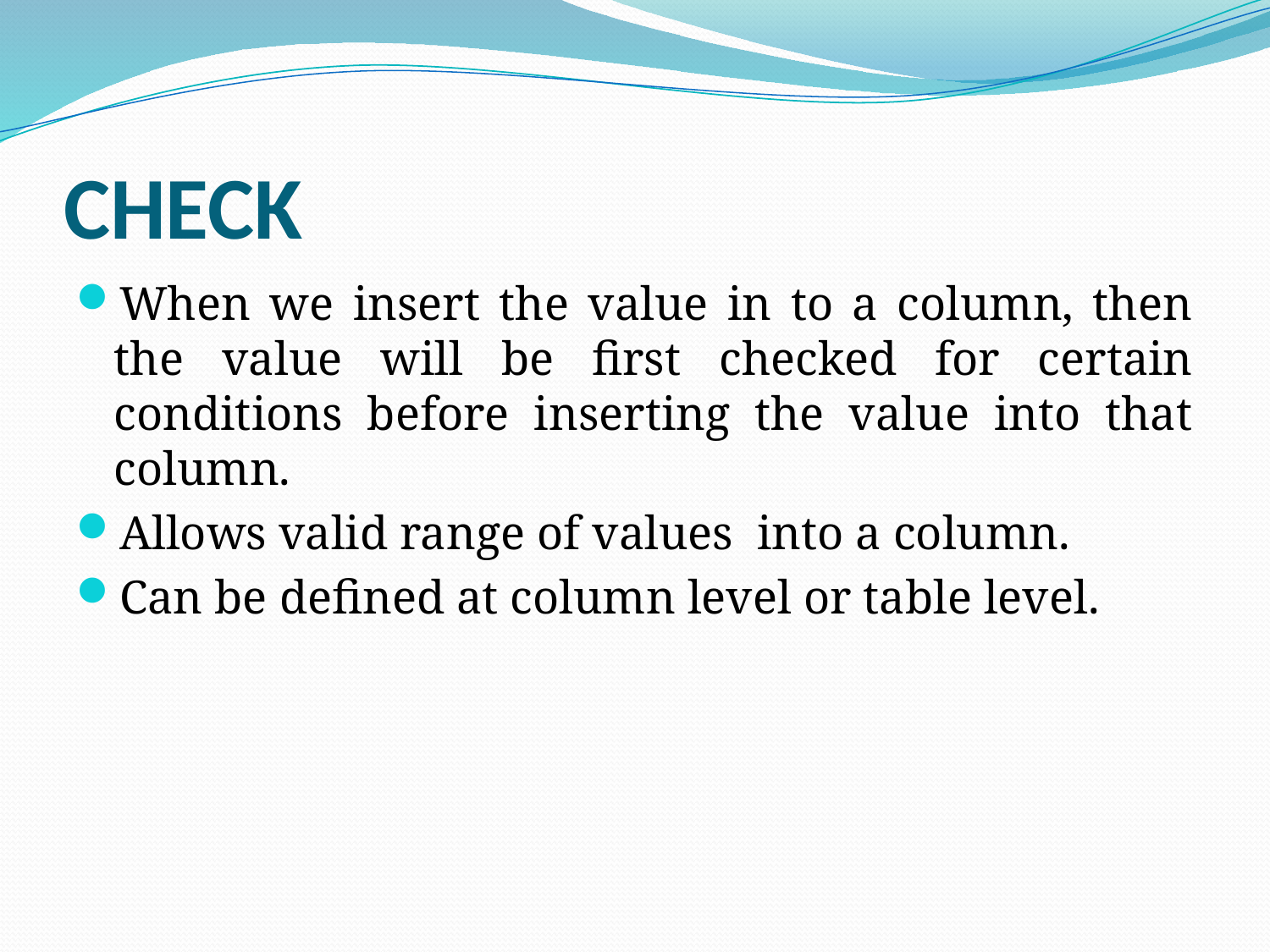

# CHECK
When we insert the value in to a column, then the value will be first checked for certain conditions before inserting the value into that column.
Allows valid range of values  into a column.
Can be defined at column level or table level.